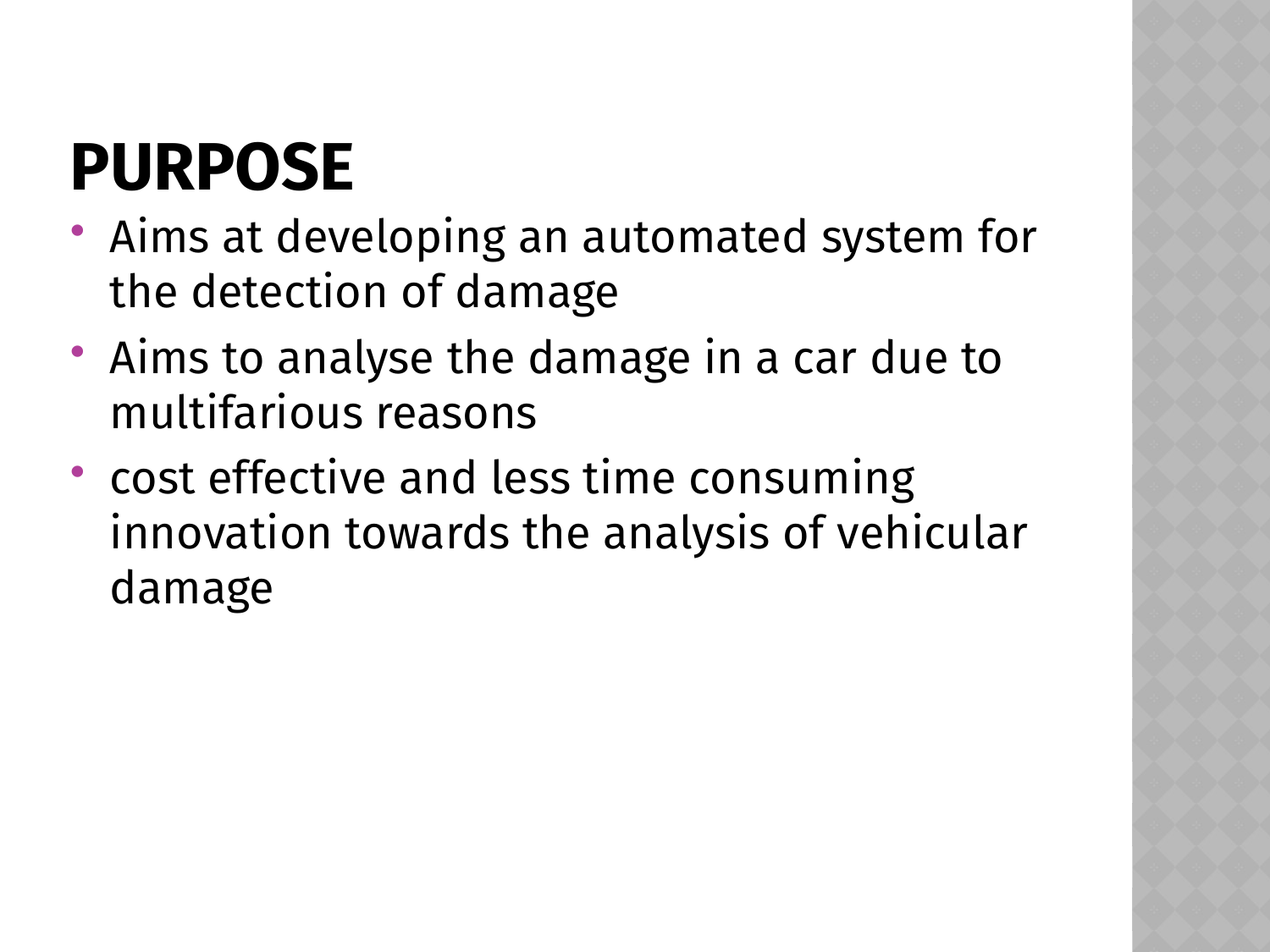

# Purpose
Aims at developing an automated system for the detection of damage
Aims to analyse the damage in a car due to multifarious reasons
cost effective and less time consuming innovation towards the analysis of vehicular damage